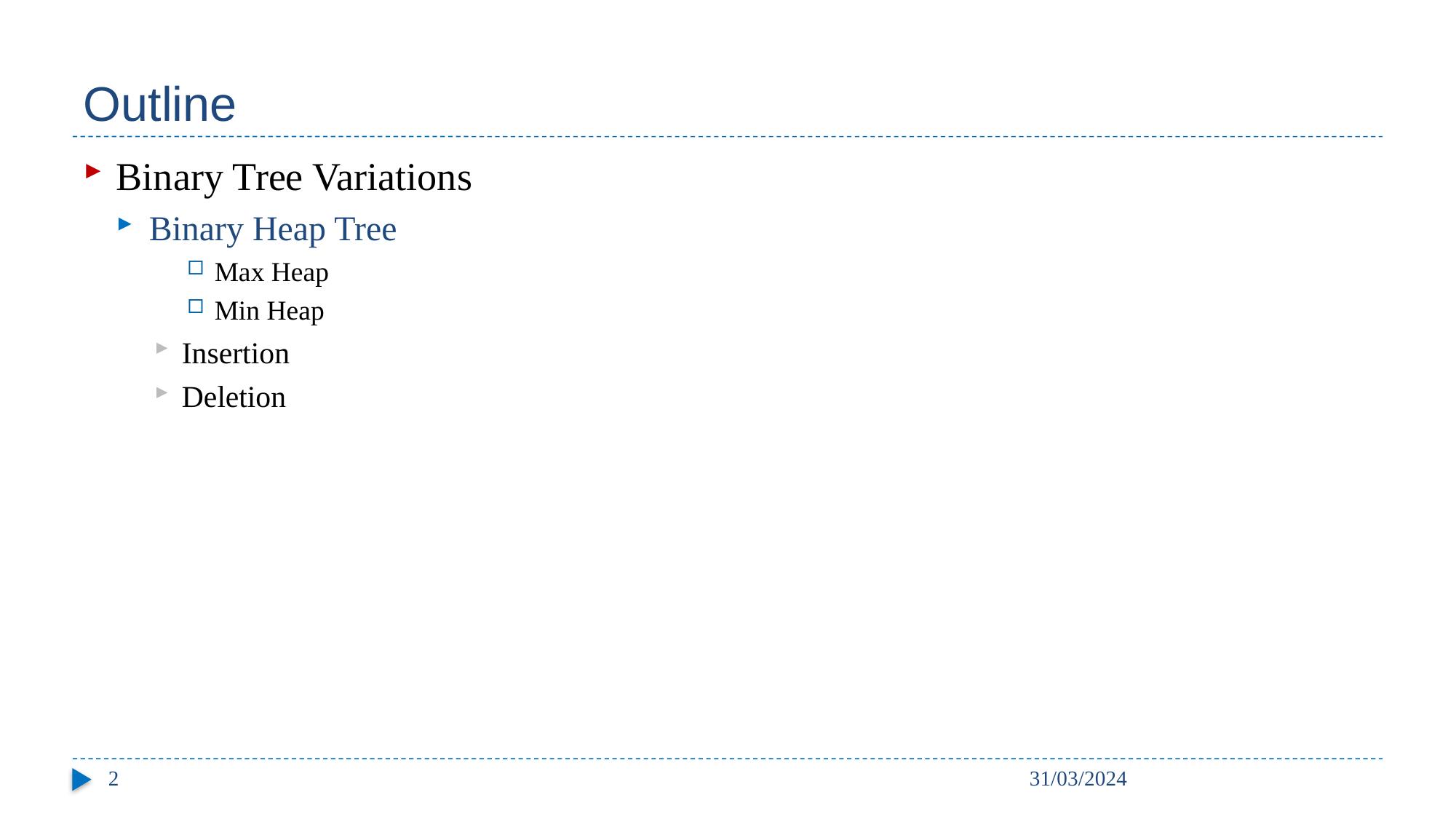

# Outline
Binary Tree Variations
Binary Heap Tree
Max Heap
Min Heap
Insertion
Deletion
2
31/03/2024